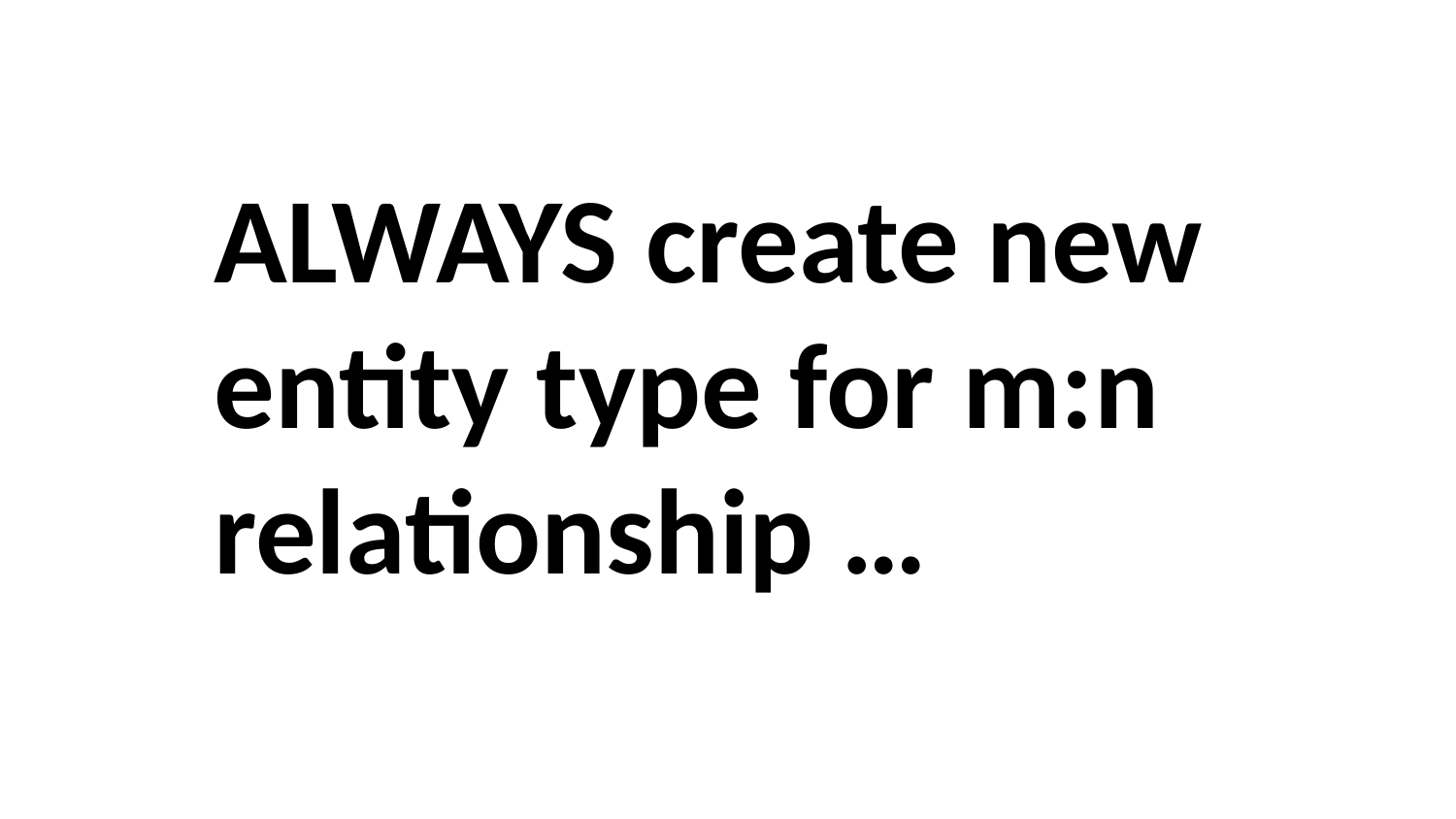

ALWAYS create new entity type for m:n relationship …